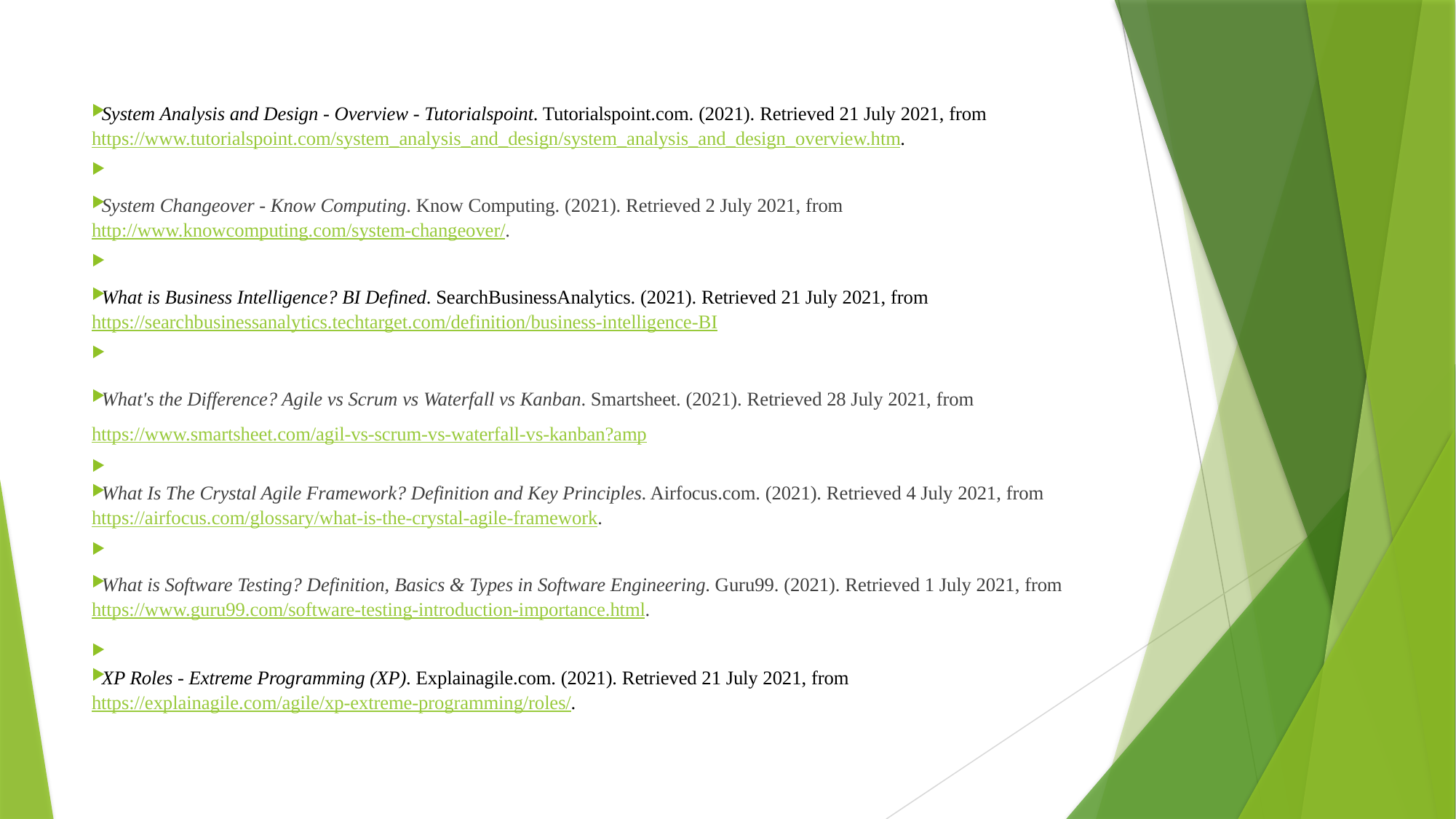

System Analysis and Design - Overview - Tutorialspoint. Tutorialspoint.com. (2021). Retrieved 21 July 2021, from https://www.tutorialspoint.com/system_analysis_and_design/system_analysis_and_design_overview.htm.

System Changeover - Know Computing. Know Computing. (2021). Retrieved 2 July 2021, from http://www.knowcomputing.com/system-changeover/.

What is Business Intelligence? BI Defined. SearchBusinessAnalytics. (2021). Retrieved 21 July 2021, from https://searchbusinessanalytics.techtarget.com/definition/business-intelligence-BI

What's the Difference? Agile vs Scrum vs Waterfall vs Kanban. Smartsheet. (2021). Retrieved 28 July 2021, from https://www.smartsheet.com/agil-vs-scrum-vs-waterfall-vs-kanban?amp

What Is The Crystal Agile Framework? Definition and Key Principles. Airfocus.com. (2021). Retrieved 4 July 2021, from https://airfocus.com/glossary/what-is-the-crystal-agile-framework.

What is Software Testing? Definition, Basics & Types in Software Engineering. Guru99. (2021). Retrieved 1 July 2021, from https://www.guru99.com/software-testing-introduction-importance.html.

XP Roles - Extreme Programming (XP). Explainagile.com. (2021). Retrieved 21 July 2021, from https://explainagile.com/agile/xp-extreme-programming/roles/.